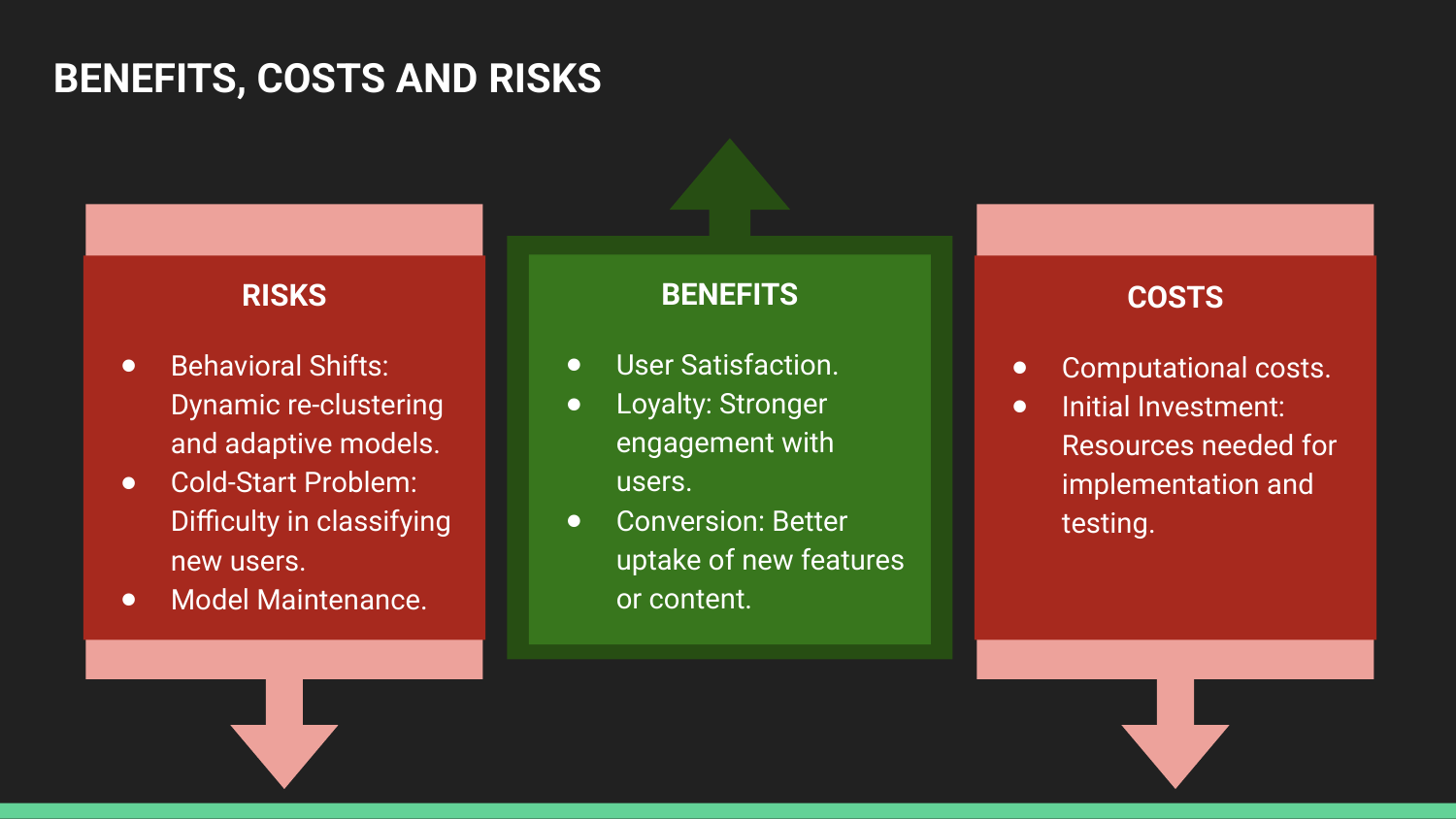

BENEFITS, COSTS AND RISKS

RISKS

Behavioral Shifts: Dynamic re-clustering and adaptive models.
Cold-Start Problem: Difficulty in classifying new users.
Model Maintenance.

BENEFITS

User Satisfaction.
Loyalty: Stronger engagement with users.
Conversion: Better uptake of new features or content.
COSTS

Computational costs.
Initial Investment: Resources needed for implementation and testing.